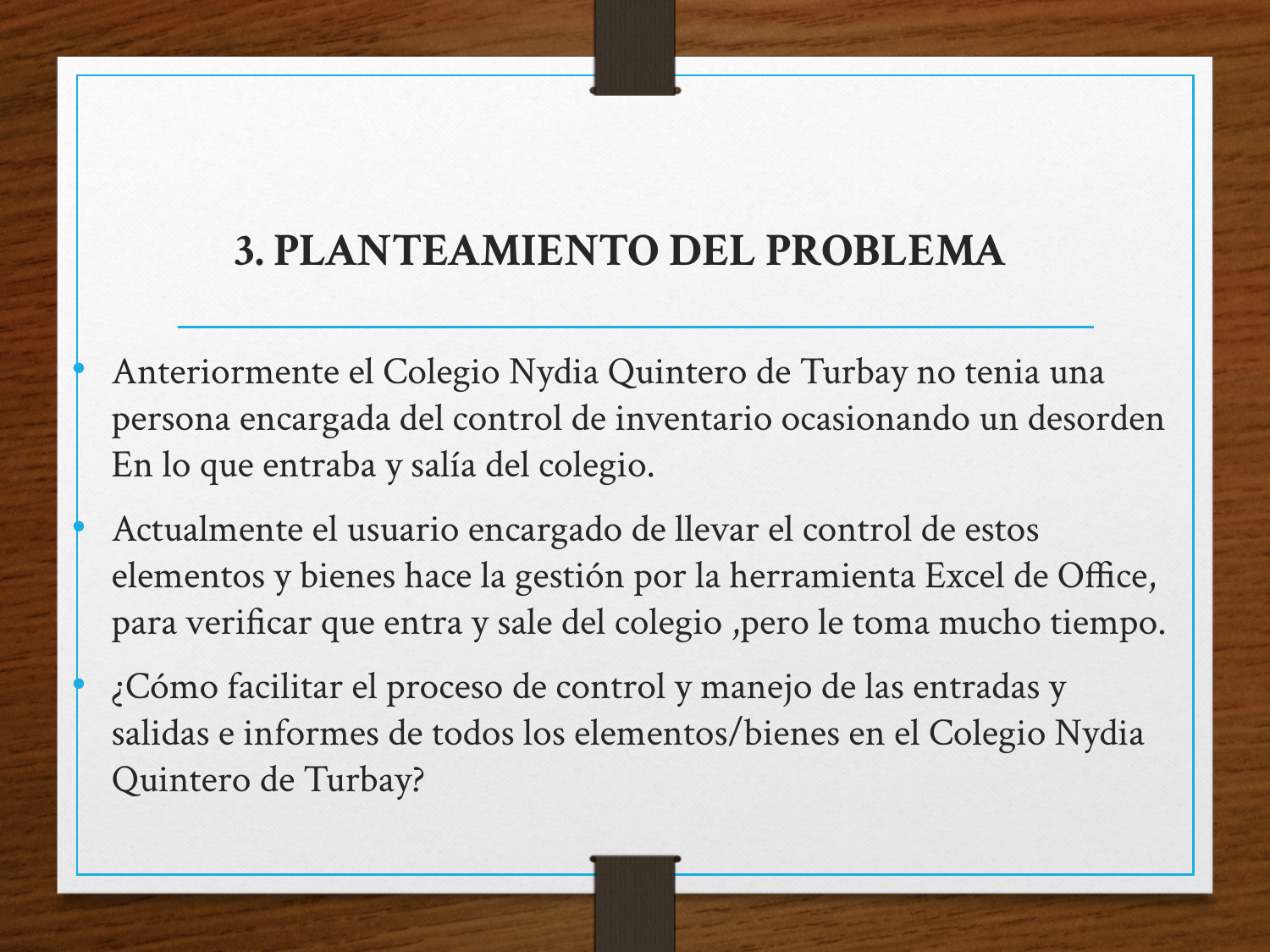

# 3. PLANTEAMIENTO DEL PROBLEMA
Anteriormente el Colegio Nydia Quintero de Turbay no tenia una persona encargada del control de inventario ocasionando un desorden En lo que entraba y salía del colegio.
Actualmente el usuario encargado de llevar el control de estos elementos y bienes hace la gestión por la herramienta Excel de Office, para verificar que entra y sale del colegio ,pero le toma mucho tiempo.
¿Cómo facilitar el proceso de control y manejo de las entradas y salidas e informes de todos los elementos/bienes en el Colegio Nydia Quintero de Turbay?